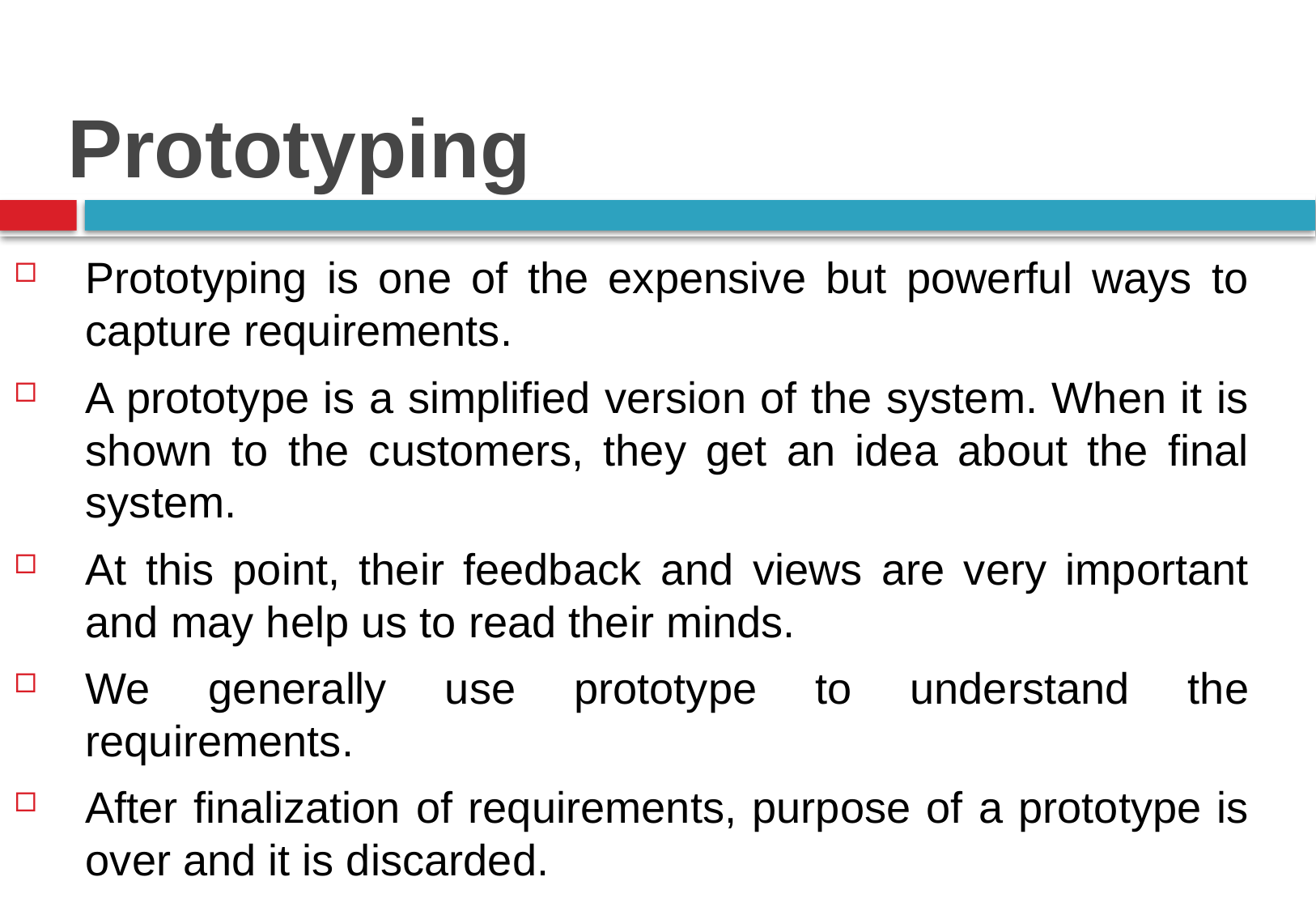

Prototyping
Prototyping is one of the expensive but powerful ways to capture requirements.
A prototype is a simplified version of the system. When it is shown to the customers, they get an idea about the final system.
At this point, their feedback and views are very important and may help us to read their minds.
We generally use prototype to understand the requirements.
After finalization of requirements, purpose of a prototype is over and it is discarded.